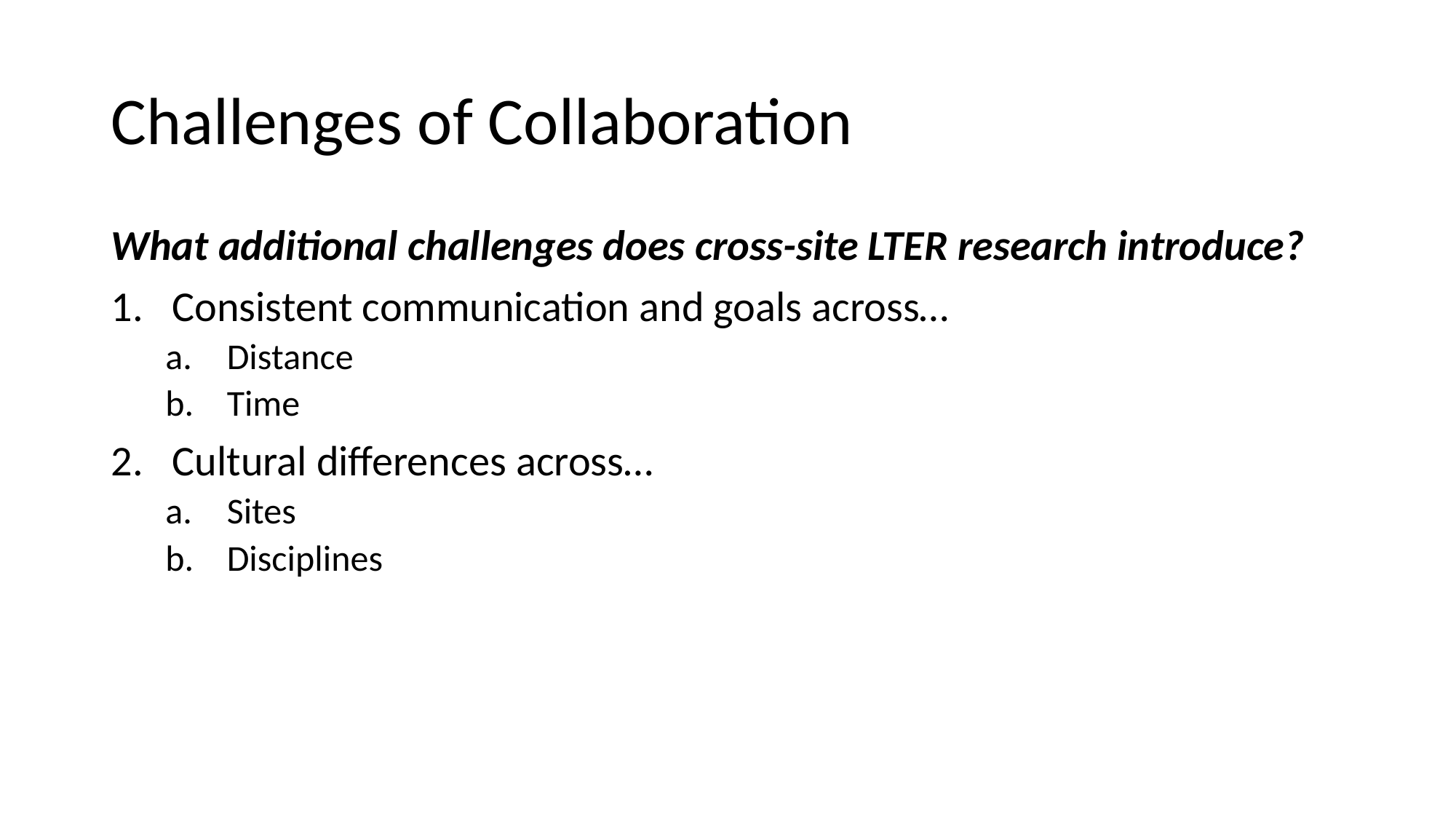

# Challenges of Collaboration
What additional challenges does cross-site LTER research introduce?
Consistent communication and goals across…
Distance
Time
Cultural differences across…
Sites
Disciplines